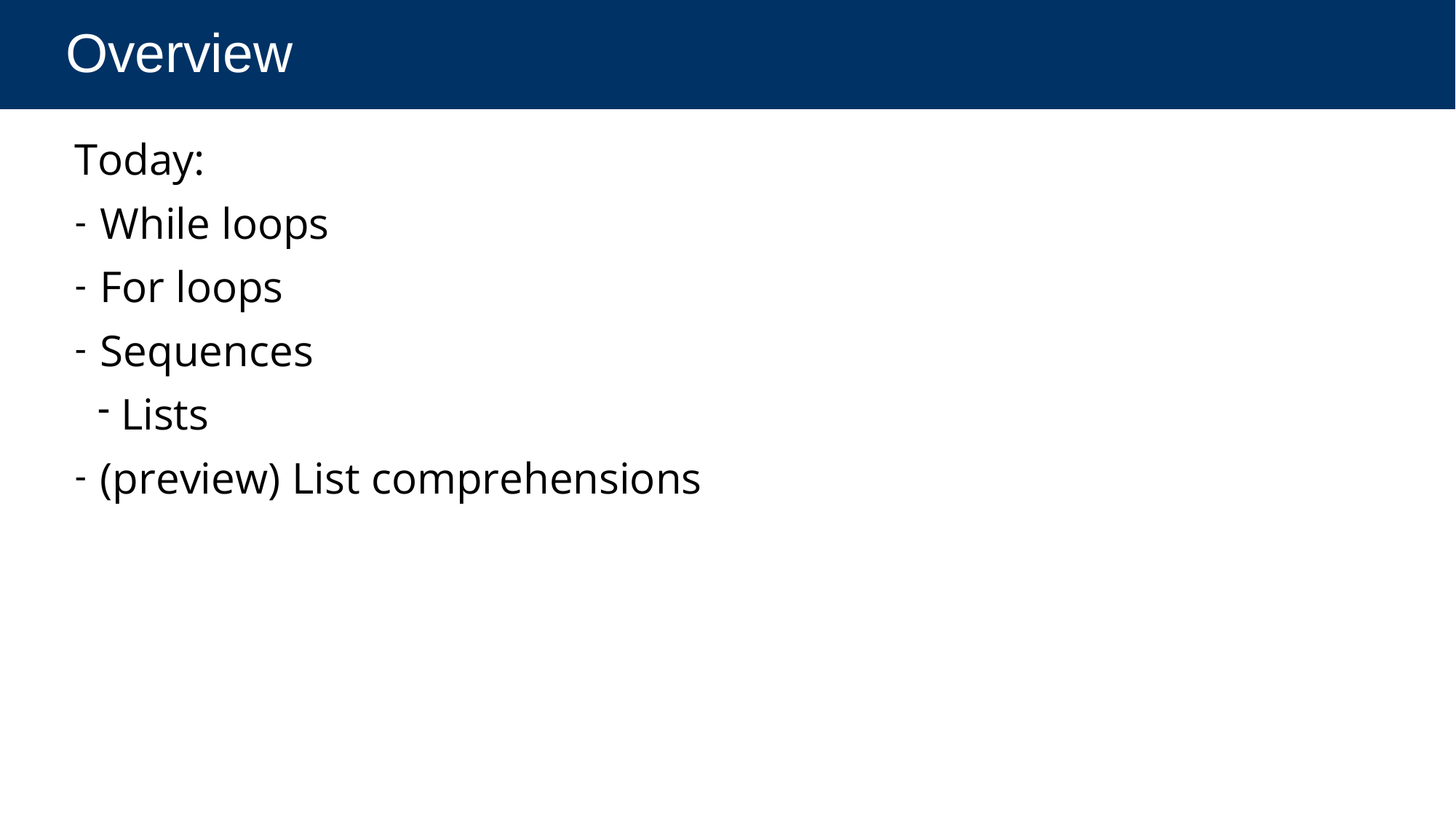

# Overview
Today:
 While loops
 For loops
 Sequences
 Lists
 (preview) List comprehensions